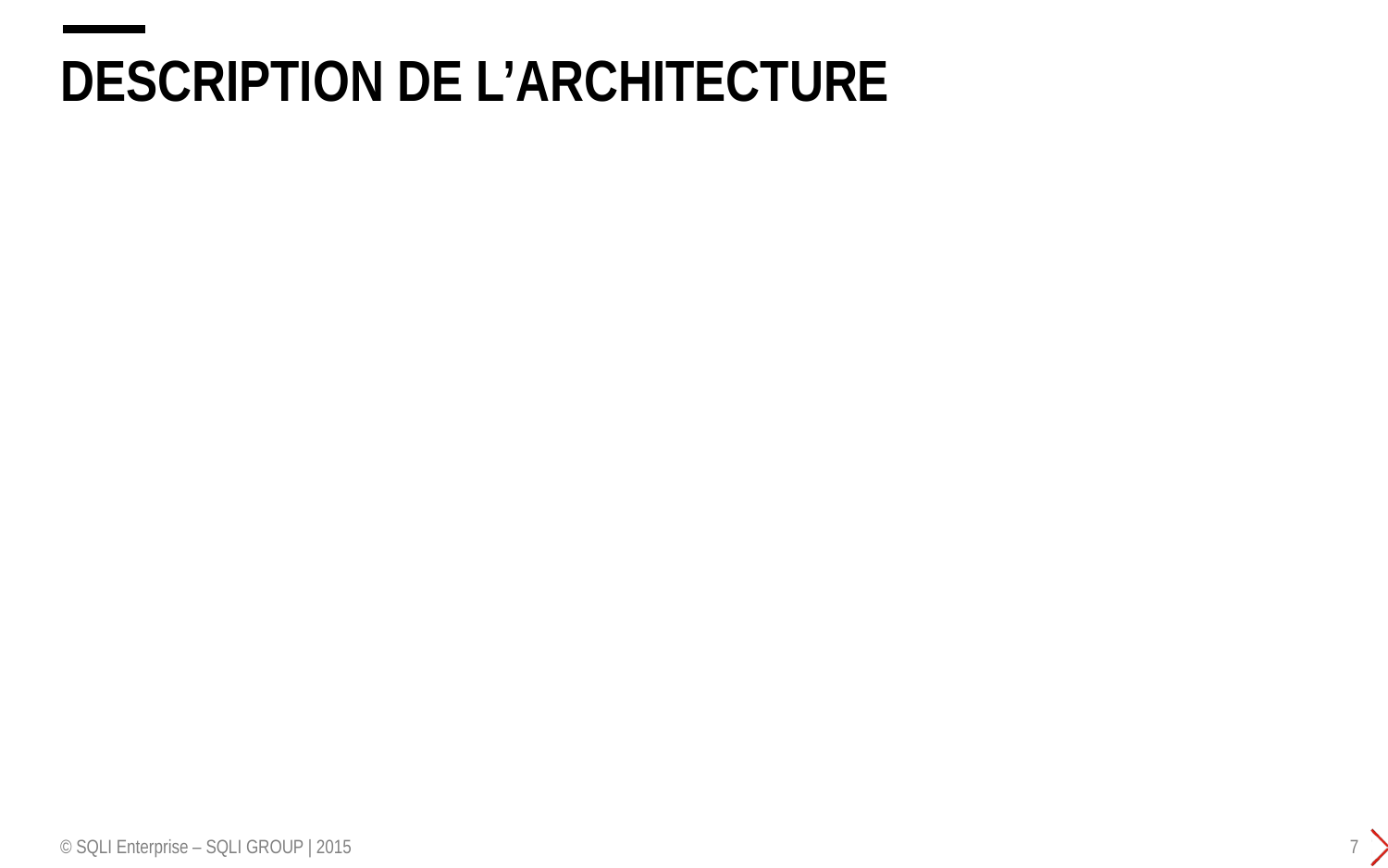

# Description de l’architecture

© SQLI Enterprise – SQLI GROUP | 2015
7